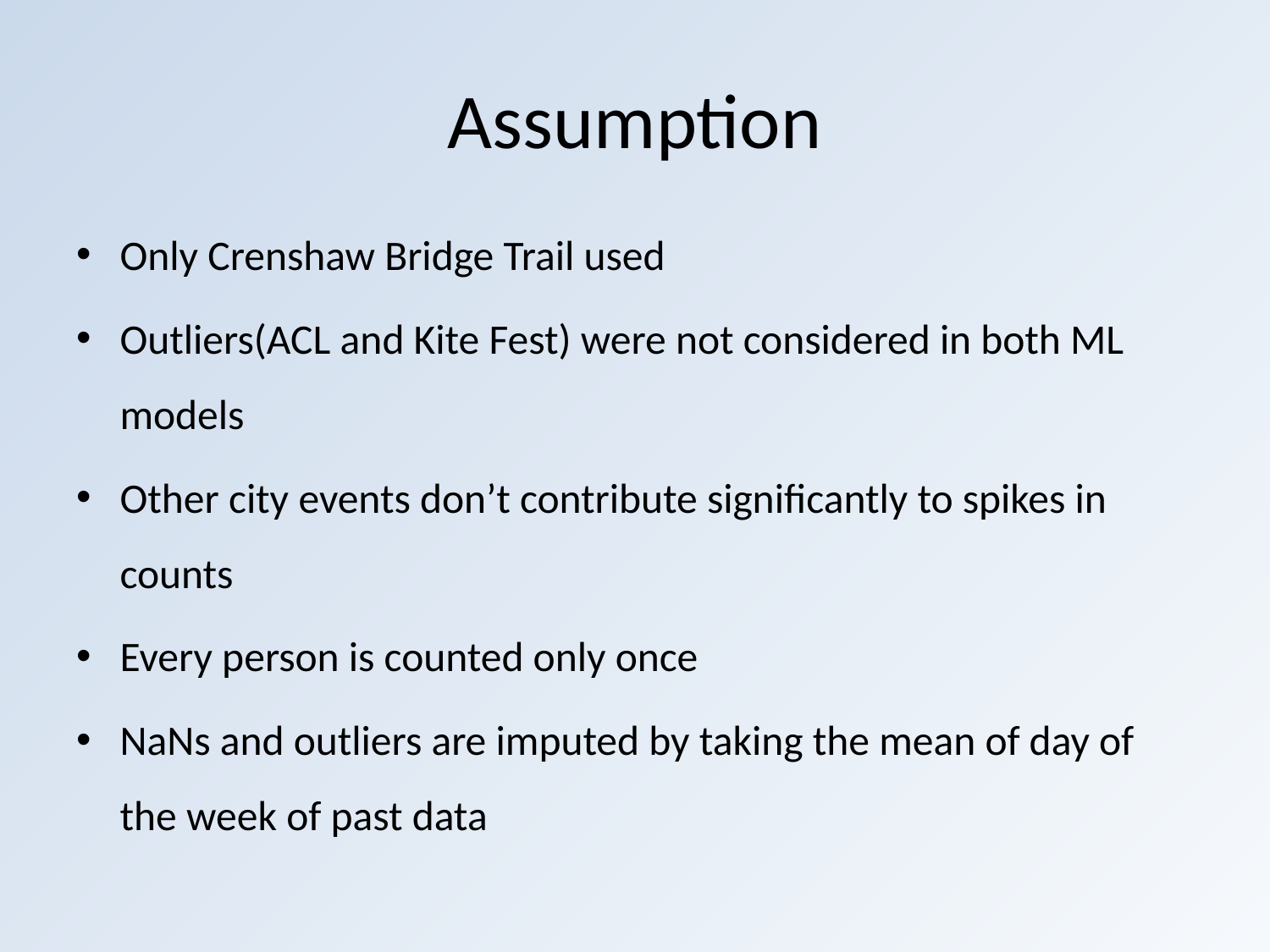

# Assumption
Only Crenshaw Bridge Trail used
Outliers(ACL and Kite Fest) were not considered in both ML models
Other city events don’t contribute significantly to spikes in counts
Every person is counted only once
NaNs and outliers are imputed by taking the mean of day of the week of past data